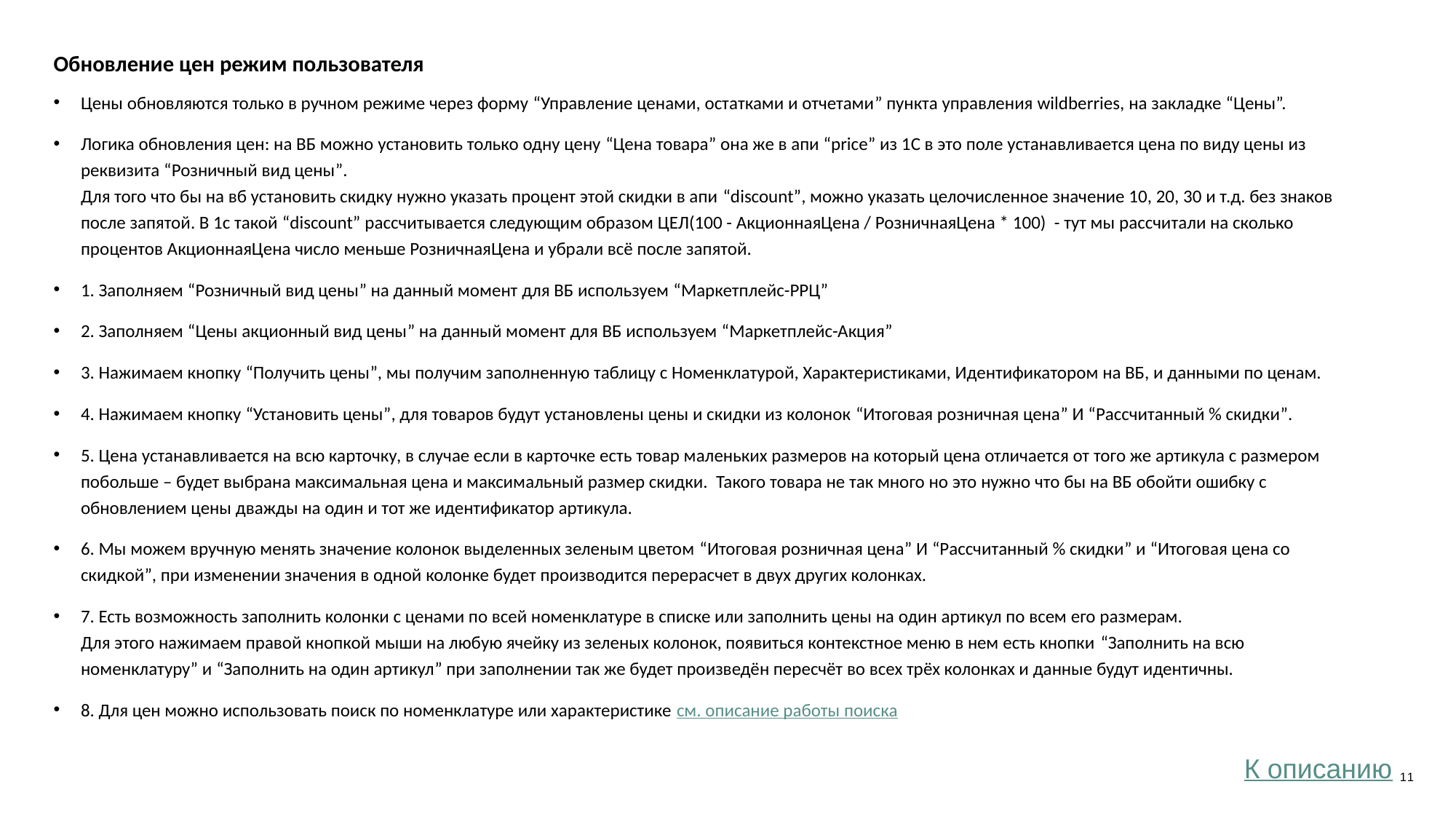

# Обновление цен режим пользователя
Цены обновляются только в ручном режиме через форму “Управление ценами, остатками и отчетами” пункта управления wildberries, на закладке “Цены”.
Логика обновления цен: на ВБ можно установить только одну цену “Цена товара” она же в апи “price” из 1С в это поле устанавливается цена по виду цены из реквизита “Розничный вид цены”.
Для того что бы на вб установить скидку нужно указать процент этой скидки в апи “discount”, можно указать целочисленное значение 10, 20, 30 и т.д. без знаков после запятой. В 1с такой “discount” рассчитывается следующим образом ЦЕЛ(100 - АкционнаяЦена / РозничнаяЦена * 100)  - тут мы рассчитали на сколько процентов АкционнаяЦена число меньше РозничнаяЦена и убрали всё после запятой.
1. Заполняем “Розничный вид цены” на данный момент для ВБ используем “Маркетплейс-РРЦ”
2. Заполняем “Цены акционный вид цены” на данный момент для ВБ используем “Маркетплейс-Акция”
3. Нажимаем кнопку “Получить цены”, мы получим заполненную таблицу с Номенклатурой, Характеристиками, Идентификатором на ВБ, и данными по ценам.
4. Нажимаем кнопку “Установить цены”, для товаров будут установлены цены и скидки из колонок “Итоговая розничная цена” И “Рассчитанный % скидки”.
5. Цена устанавливается на всю карточку, в случае если в карточке есть товар маленьких размеров на который цена отличается от того же артикула с размером побольше – будет выбрана максимальная цена и максимальный размер скидки.  Такого товара не так много но это нужно что бы на ВБ обойти ошибку с обновлением цены дважды на один и тот же идентификатор артикула.
6. Мы можем вручную менять значение колонок выделенных зеленым цветом “Итоговая розничная цена” И “Рассчитанный % скидки” и “Итоговая цена со скидкой”, при изменении значения в одной колонке будет производится перерасчет в двух других колонках.
7. Есть возможность заполнить колонки с ценами по всей номенклатуре в списке или заполнить цены на один артикул по всем его размерам.
Для этого нажимаем правой кнопкой мыши на любую ячейку из зеленых колонок, появиться контекстное меню в нем есть кнопки “Заполнить на всю номенклатуру” и “Заполнить на один артикул” при заполнении так же будет произведён пересчёт во всех трёх колонках и данные будут идентичны.
8. Для цен можно использовать поиск по номенклатуре или характеристике см. описание работы поиска
К описанию
11